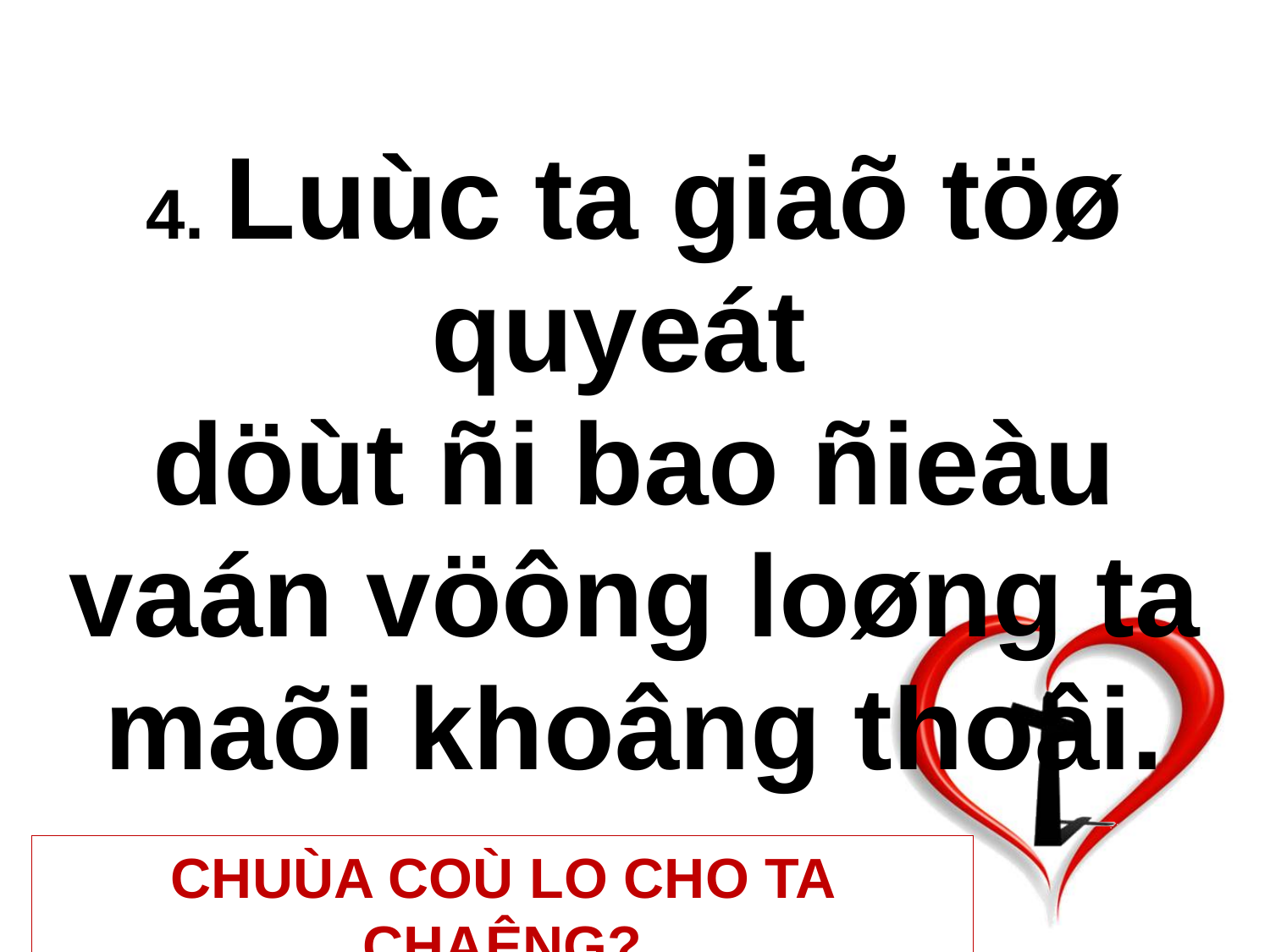

4. Luùc ta giaõ töø quyeát
döùt ñi bao ñieàu vaán vöông loøng ta maõi khoâng thoâi.
CHUÙA COÙ LO CHO TA CHAÊNG?